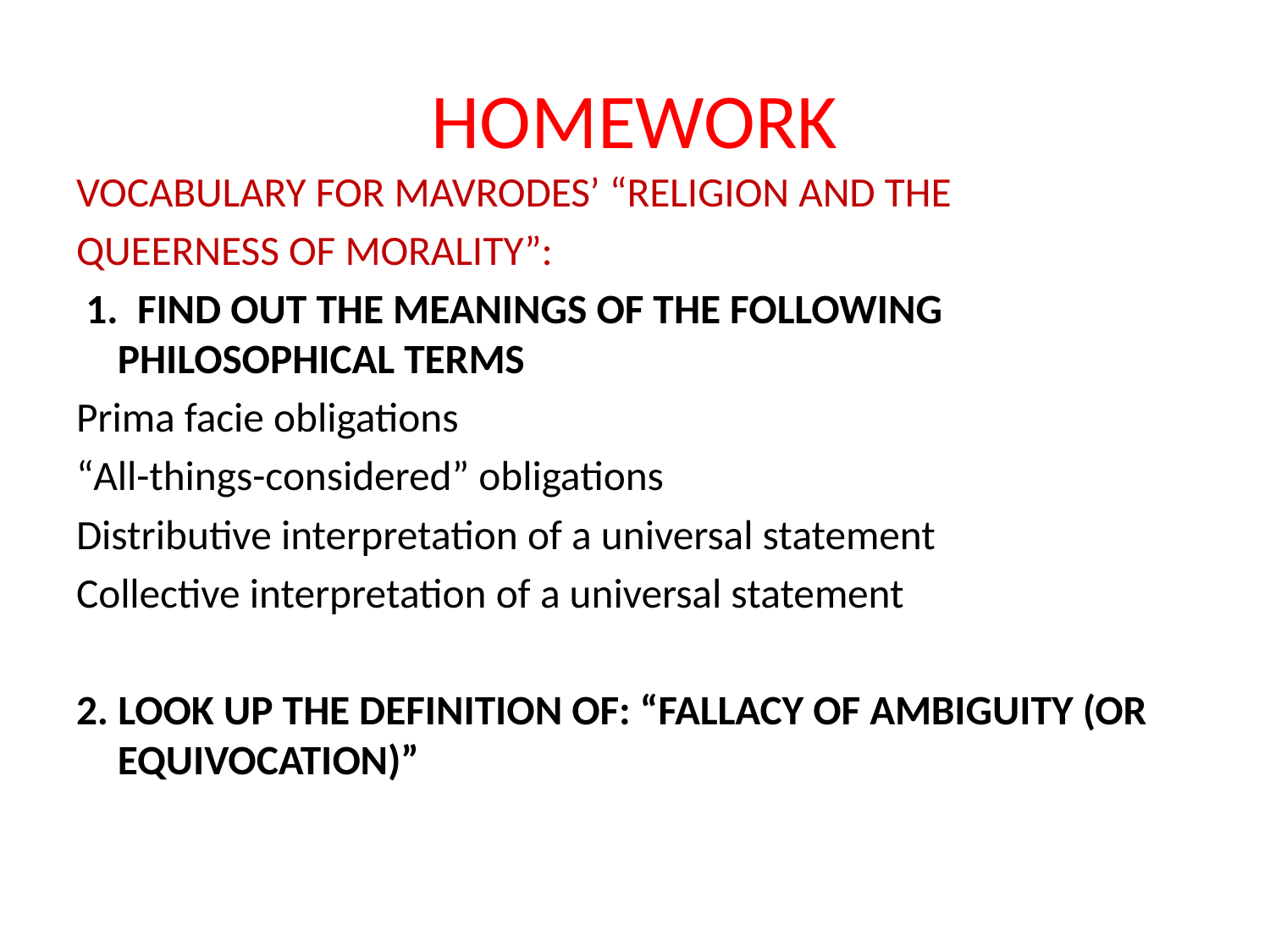

# HOMEWORK
VOCABULARY FOR MAVRODES’ “RELIGION AND THE
QUEERNESS OF MORALITY”:
 1.  FIND OUT THE MEANINGS OF THE FOLLOWING PHILOSOPHICAL TERMS
Prima facie obligations
“All-things-considered” obligations
Distributive interpretation of a universal statement
Collective interpretation of a universal statement

2. LOOK UP THE DEFINITION OF: “FALLACY OF AMBIGUITY (OR EQUIVOCATION)”